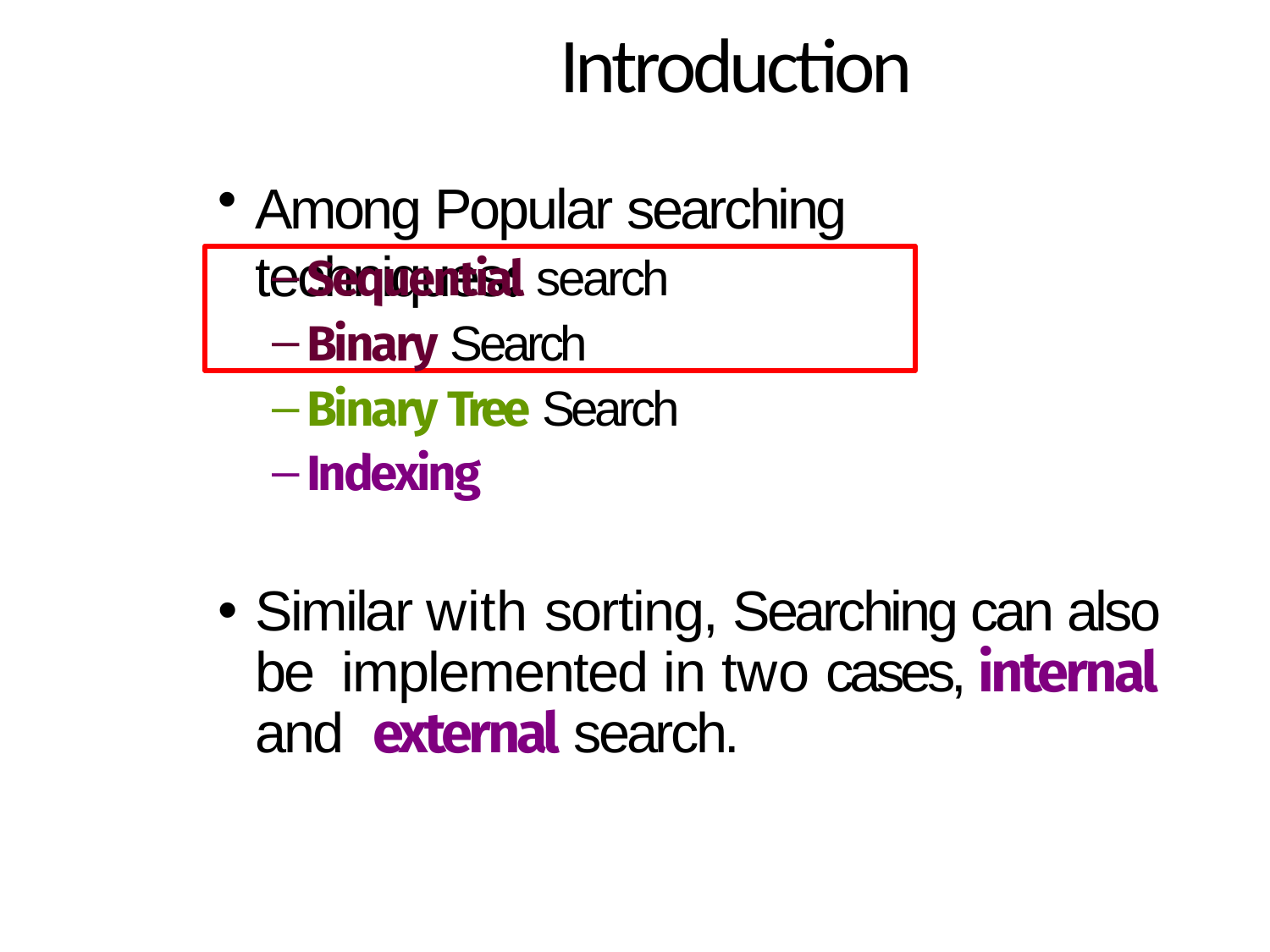

# Introduction
Among Popular searching techniques:
Sequential search
Binary Search
Binary Tree Search
Indexing

Similar with sorting, Searching can also be  implemented in two cases, internal and  external search.